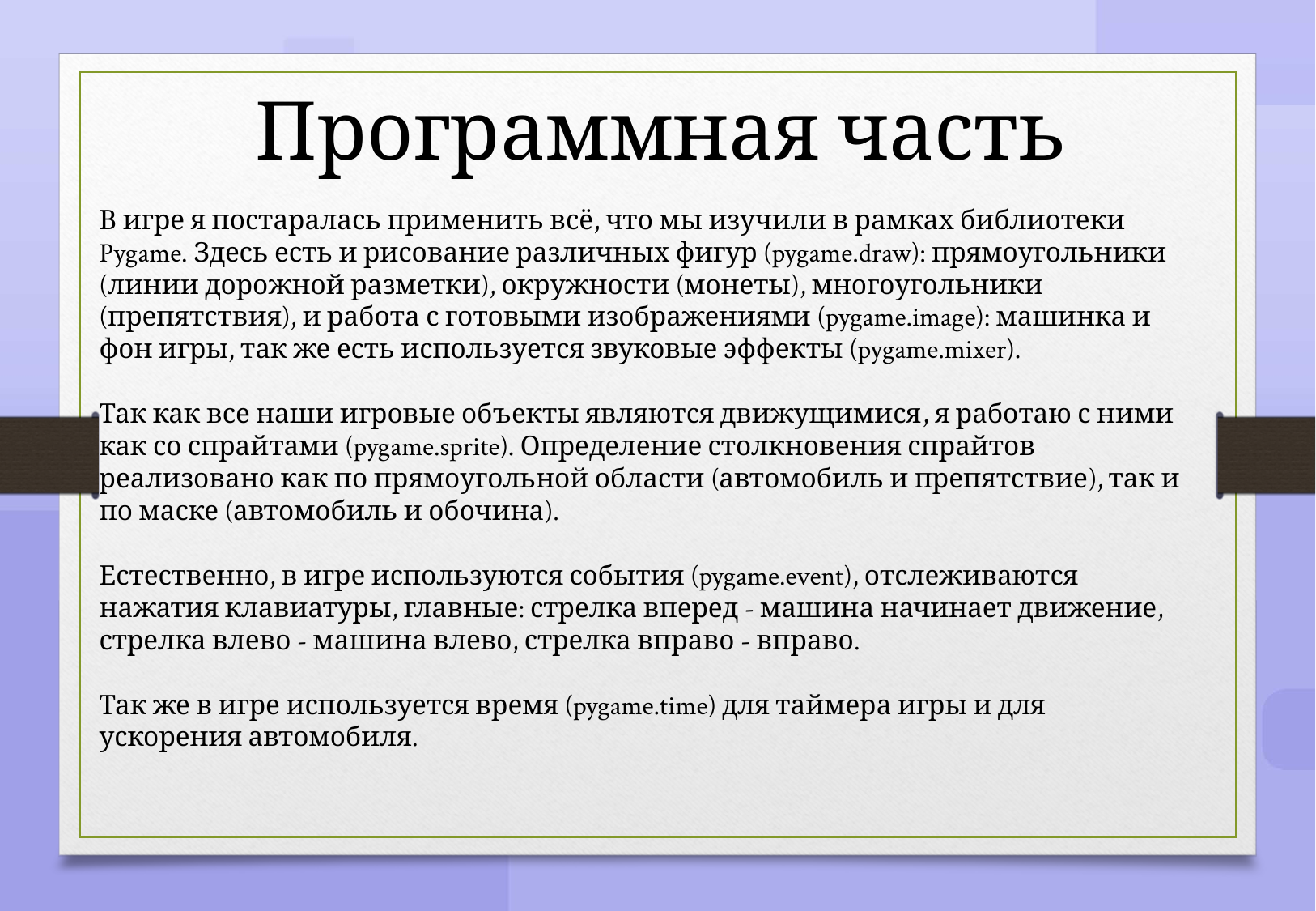

Программная часть
В игре я постаралась применить всё, что мы изучили в рамках библиотеки Pygame. Здесь есть и рисование различных фигур (pygame.draw): прямоугольники (линии дорожной разметки), окружности (монеты), многоугольники (препятствия), и работа с готовыми изображениями (pygame.image): машинка и фон игры, так же есть используется звуковые эффекты (pygame.mixer).

Так как все наши игровые объекты являются движущимися, я работаю с ними как со спрайтами (pygame.sprite). Определение столкновения спрайтов реализовано как по прямоугольной области (автомобиль и препятствие), так и по маске (автомобиль и обочина).

Естественно, в игре используются события (pygame.event), отслеживаются нажатия клавиатуры, главные: стрелка вперед - машина начинает движение, стрелка влево - машина влево, стрелка вправо - вправо.

Так же в игре используется время (pygame.time) для таймера игры и для ускорения автомобиля.